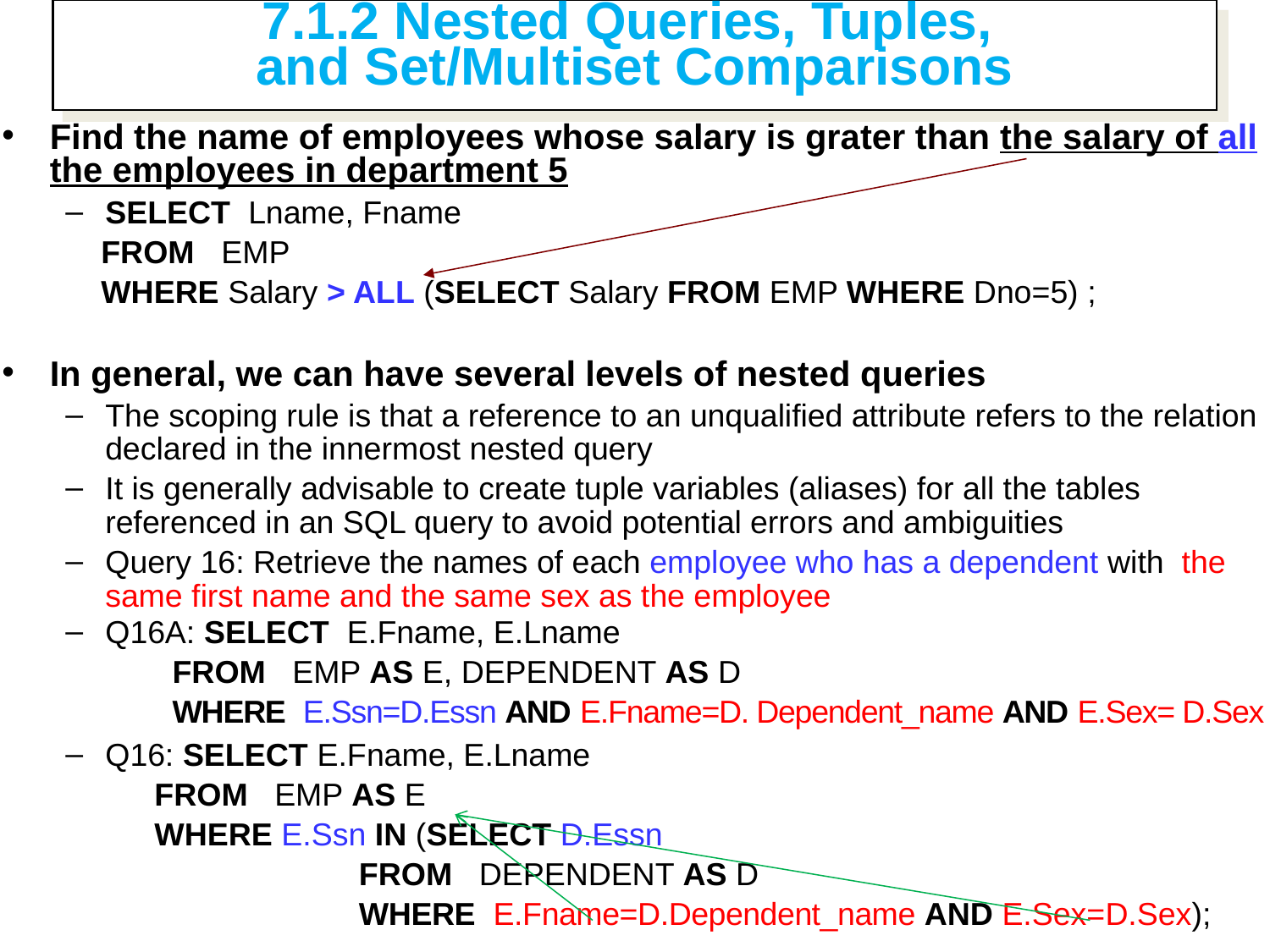

7.1.2 Nested Queries, Tuples,
and Set/Multiset Comparisons
Find the name of employees whose salary is grater than the salary of all the employees in department 5
SELECT  Lname, Fname
    FROM   EMP
    WHERE Salary > ALL (SELECT Salary FROM EMP WHERE Dno=5) ;

In general, we can have several levels of nested queries
The scoping rule is that a reference to an unqualified attribute refers to the relation declared in the innermost nested query
It is generally advisable to create tuple variables (aliases) for all the tables referenced in an SQL query to avoid potential errors and ambiguities
Query 16: Retrieve the names of each employee who has a dependent with  the same first name and the same sex as the employee
Q16A: SELECT  E.Fname, E.Lname
            FROM   EMP AS E, DEPENDENT AS D
            WHERE  E.Ssn=D.Essn AND E.Fname=D. Dependent_name AND E.Sex= D.Sex
Q16: SELECT E.Fname, E.Lname
          FROM   EMP AS E
          WHERE E.Ssn IN (SELECT D.Essn
                                 FROM   DEPENDENT AS D
                                 WHERE  E.Fname=D.Dependent_name AND E.Sex=D.Sex);